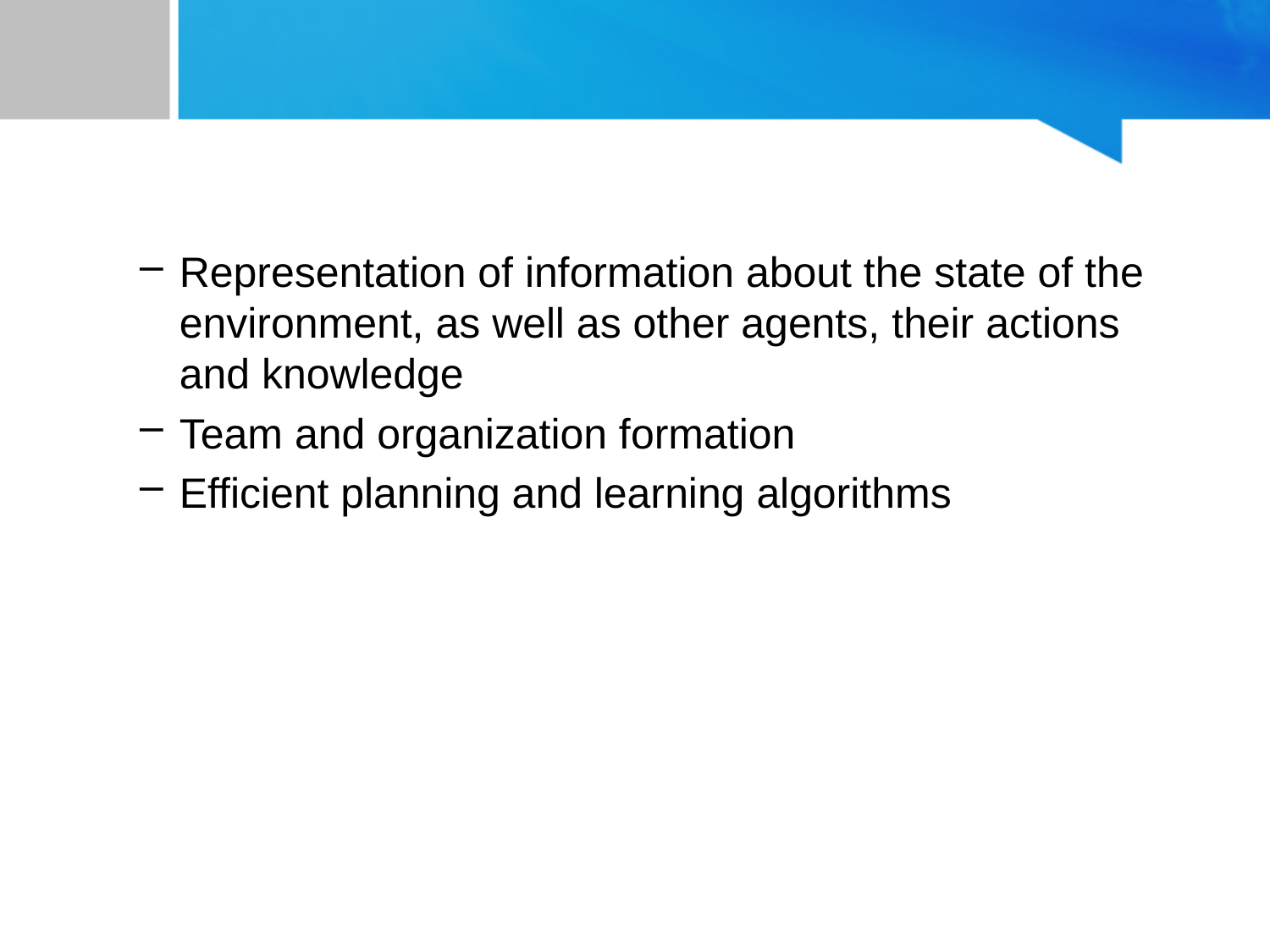

#
Representation of information about the state of the environment, as well as other agents, their actions and knowledge
Team and organization formation
Efficient planning and learning algorithms